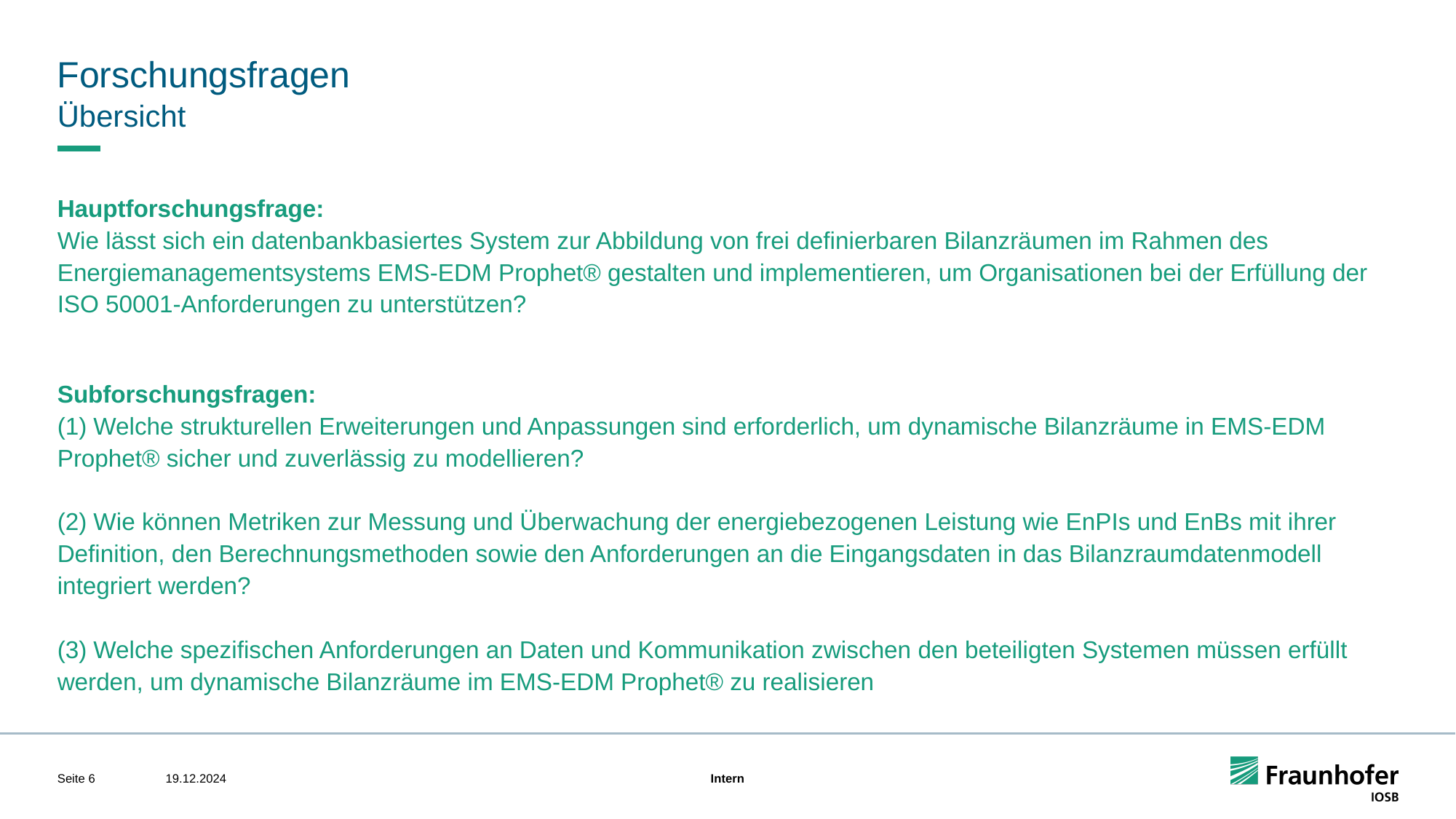

# Forschungsfragen
Übersicht
Hauptforschungsfrage:
Wie lässt sich ein datenbankbasiertes System zur Abbildung von frei definierbaren Bilanzräumen im Rahmen des Energiemanagementsystems EMS-EDM Prophet® gestalten und implementieren, um Organisationen bei der Erfüllung der ISO 50001-Anforderungen zu unterstützen?
Subforschungsfragen:
(1) Welche strukturellen Erweiterungen und Anpassungen sind erforderlich, um dynamische Bilanzräume in EMS-EDM Prophet® sicher und zuverlässig zu modellieren?
(2) Wie können Metriken zur Messung und Überwachung der energiebezogenen Leistung wie EnPIs und EnBs mit ihrer Definition, den Berechnungsmethoden sowie den Anforderungen an die Eingangsdaten in das Bilanzraumdatenmodell integriert werden?
(3) Welche spezifischen Anforderungen an Daten und Kommunikation zwischen den beteiligten Systemen müssen erfüllt werden, um dynamische Bilanzräume im EMS-EDM Prophet® zu realisieren
Seite 6
19.12.2024